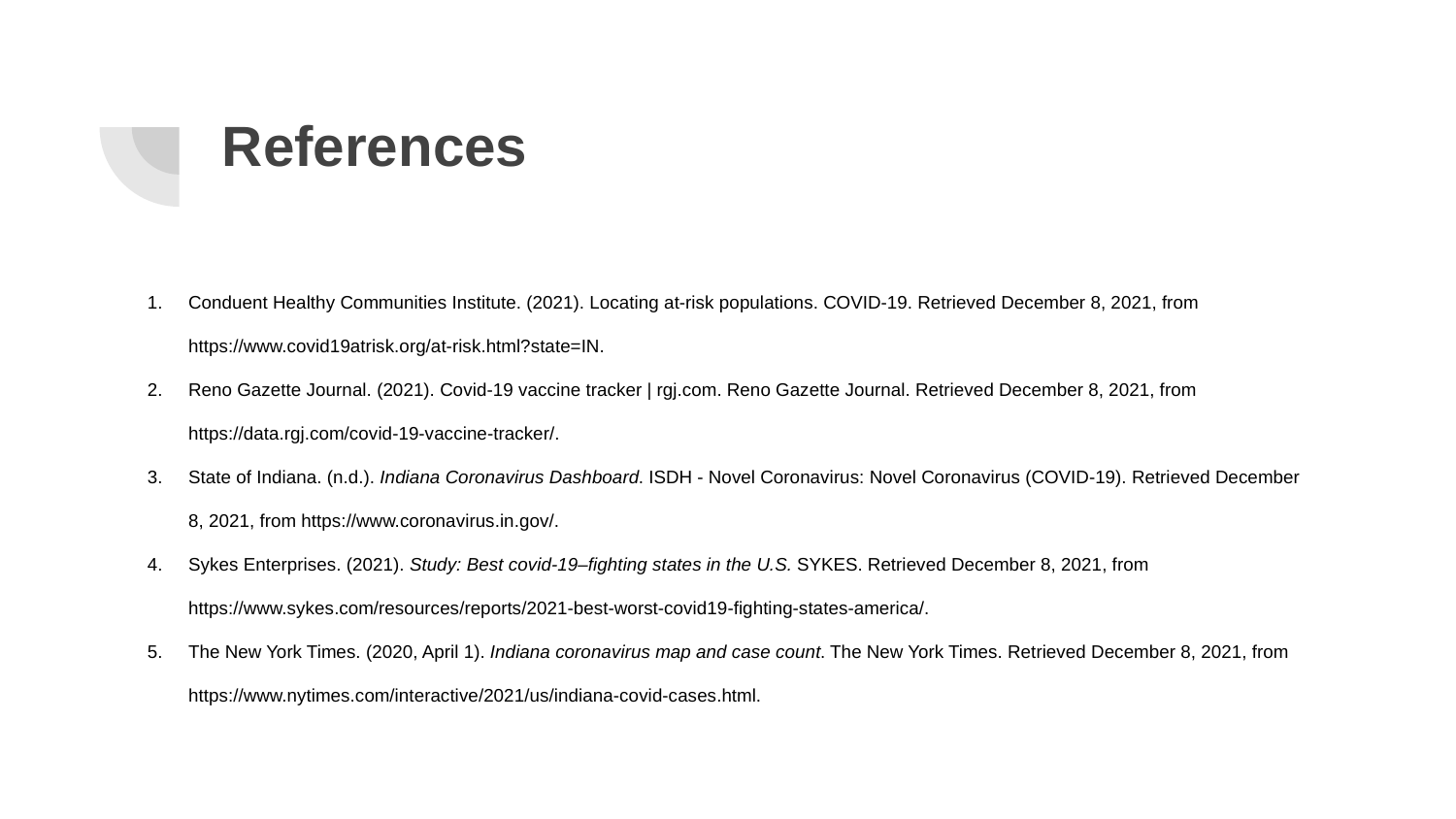

# References
Conduent Healthy Communities Institute. (2021). Locating at-risk populations. COVID-19. Retrieved December 8, 2021, from https://www.covid19atrisk.org/at-risk.html?state=IN.
Reno Gazette Journal. (2021). Covid-19 vaccine tracker | rgj.com. Reno Gazette Journal. Retrieved December 8, 2021, from https://data.rgj.com/covid-19-vaccine-tracker/.
State of Indiana. (n.d.). Indiana Coronavirus Dashboard. ISDH - Novel Coronavirus: Novel Coronavirus (COVID-19). Retrieved December 8, 2021, from https://www.coronavirus.in.gov/.
Sykes Enterprises. (2021). Study: Best covid-19–fighting states in the U.S. SYKES. Retrieved December 8, 2021, from https://www.sykes.com/resources/reports/2021-best-worst-covid19-fighting-states-america/.
The New York Times. (2020, April 1). Indiana coronavirus map and case count. The New York Times. Retrieved December 8, 2021, from https://www.nytimes.com/interactive/2021/us/indiana-covid-cases.html.